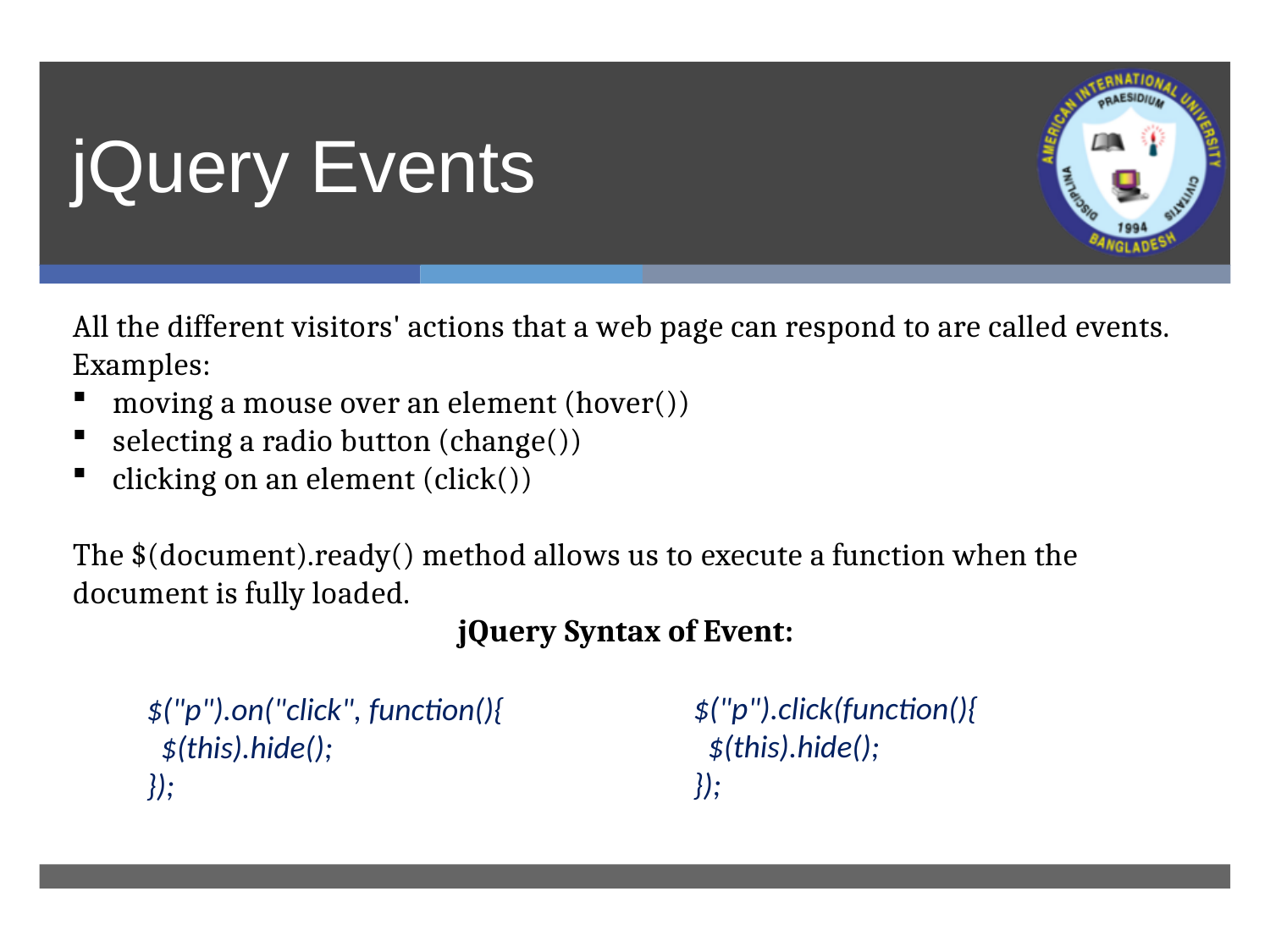

# jQuery Events
All the different visitors' actions that a web page can respond to are called events.
Examples:
moving a mouse over an element (hover())
selecting a radio button (change())
clicking on an element (click())

The $(document).ready() method allows us to execute a function when the document is fully loaded.
jQuery Syntax of Event:
$("p").click(function(){
  $(this).hide();
});
$("p").on("click", function(){
  $(this).hide();
});